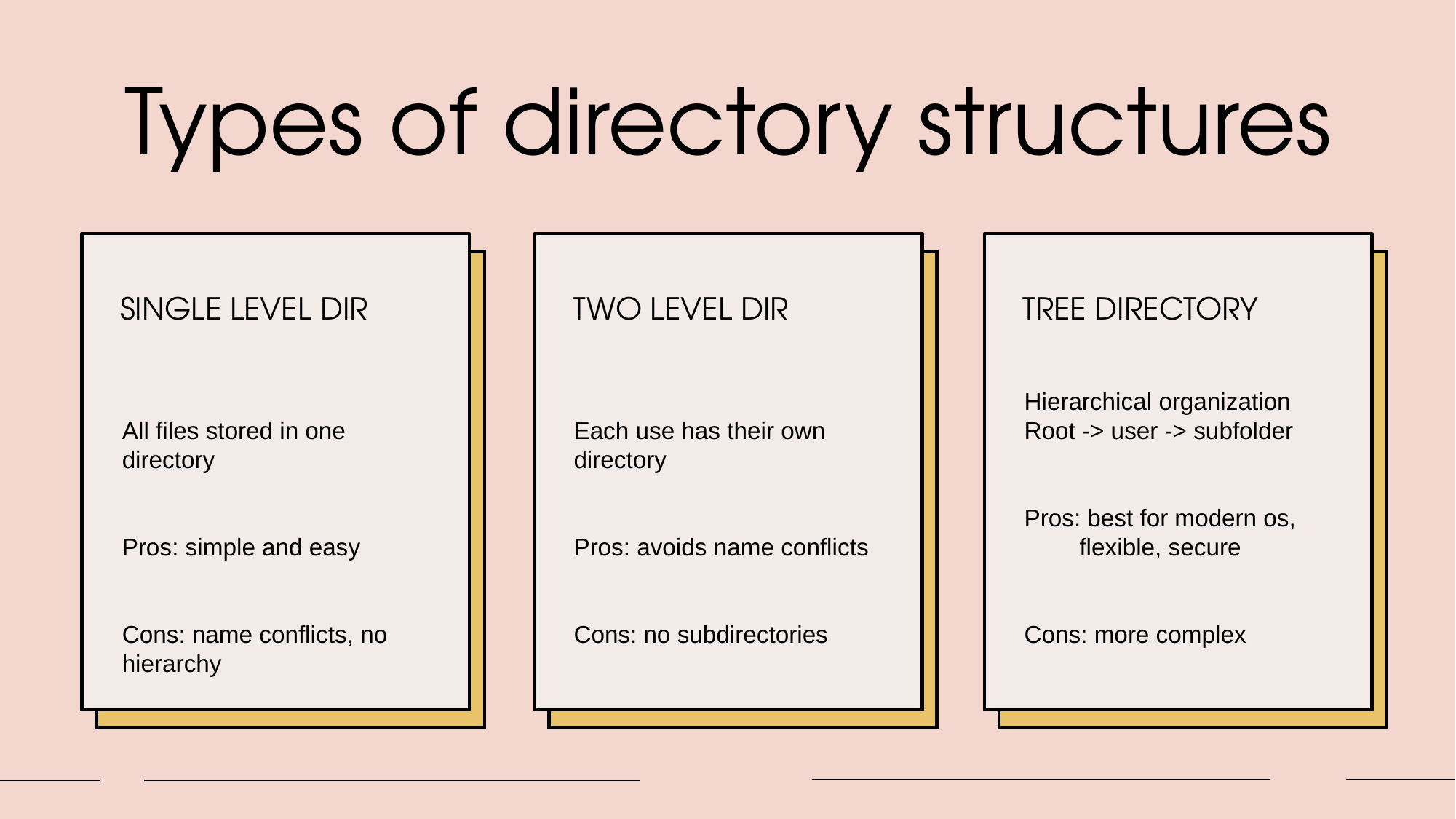

# Types of directory structures​
SINGLE LEVEL DIR
TWO LEVEL DIR
TREE DIRECTORY ​

All files stored in one directory

Pros: simple and easy

Cons: name conflicts, no hierarchy

Each use has their own directory

Pros: avoids name conflicts

Cons: no subdirectories

Hierarchical organization
Root -> user -> subfolder

Pros: best for modern os,      ……flexible, secure

Cons: more complex